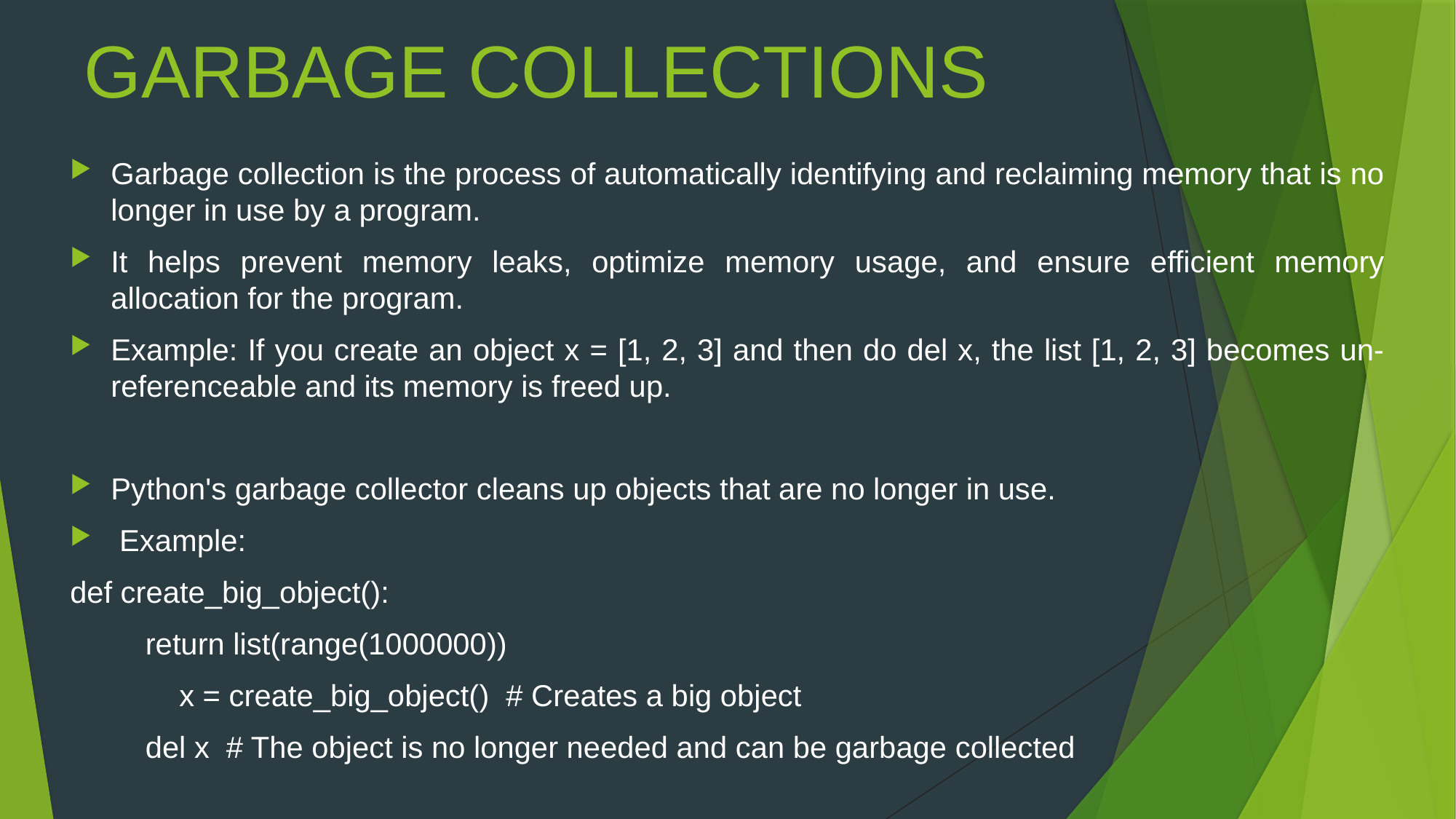

# GARBAGE COLLECTIONS
Garbage collection is the process of automatically identifying and reclaiming memory that is no longer in use by a program.
It helps prevent memory leaks, optimize memory usage, and ensure efficient memory allocation for the program.
Example: If you create an object x = [1, 2, 3] and then do del x, the list [1, 2, 3] becomes un-referenceable and its memory is freed up.

Python's garbage collector cleans up objects that are no longer in use.
 Example:
def create_big_object():
         return list(range(1000000))
	x = create_big_object()  # Creates a big object
         del x  # The object is no longer needed and can be garbage collected

 After del x, the big list is no longer accessible and can be cleaned up by the garbage collector.